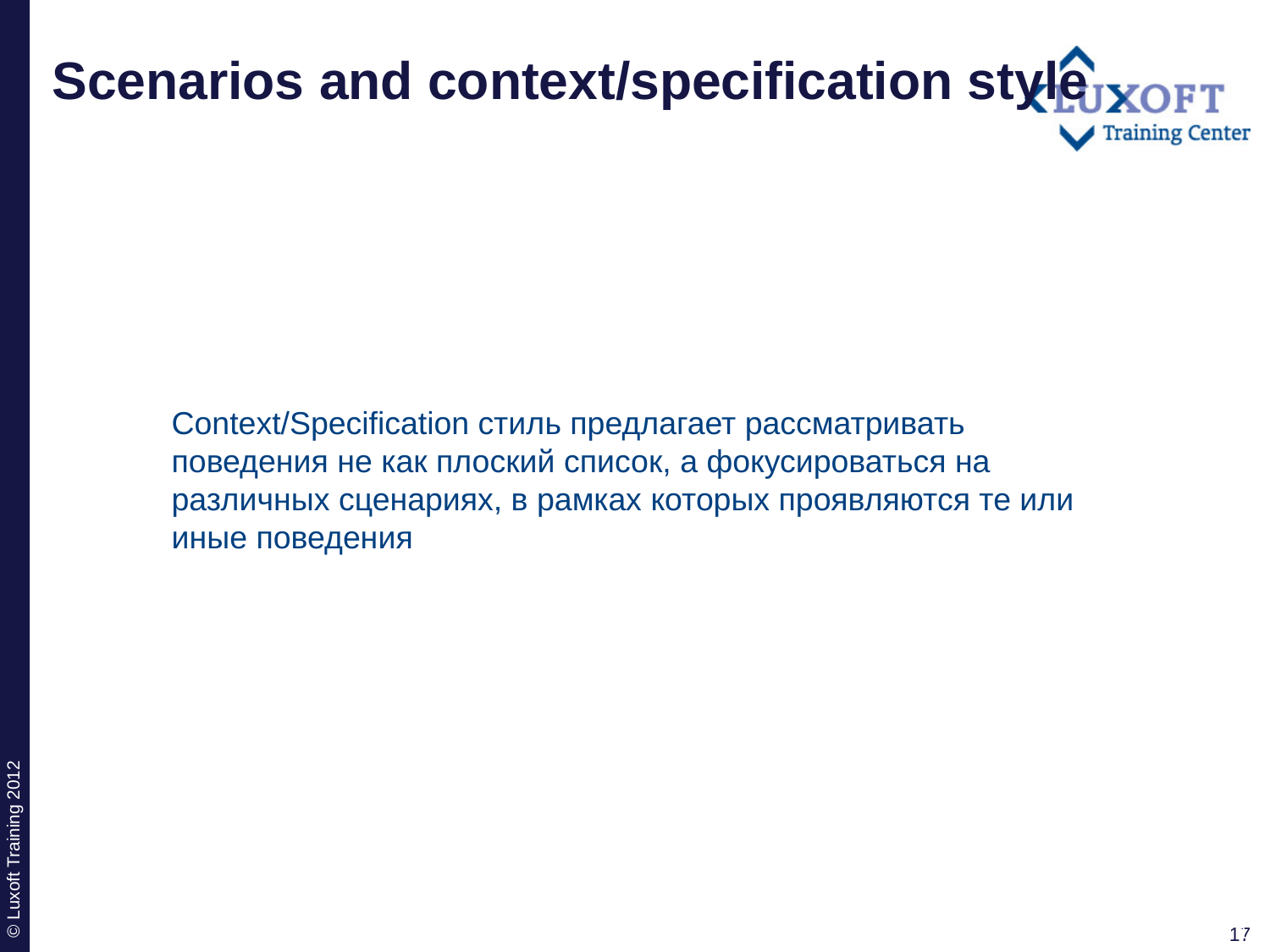

# Scenarios and context/specification style
Сontext/Specification стиль предлагает рассматривать поведения не как плоский список, а фокусироваться на различных сценариях, в рамках которых проявляются те или иные поведения